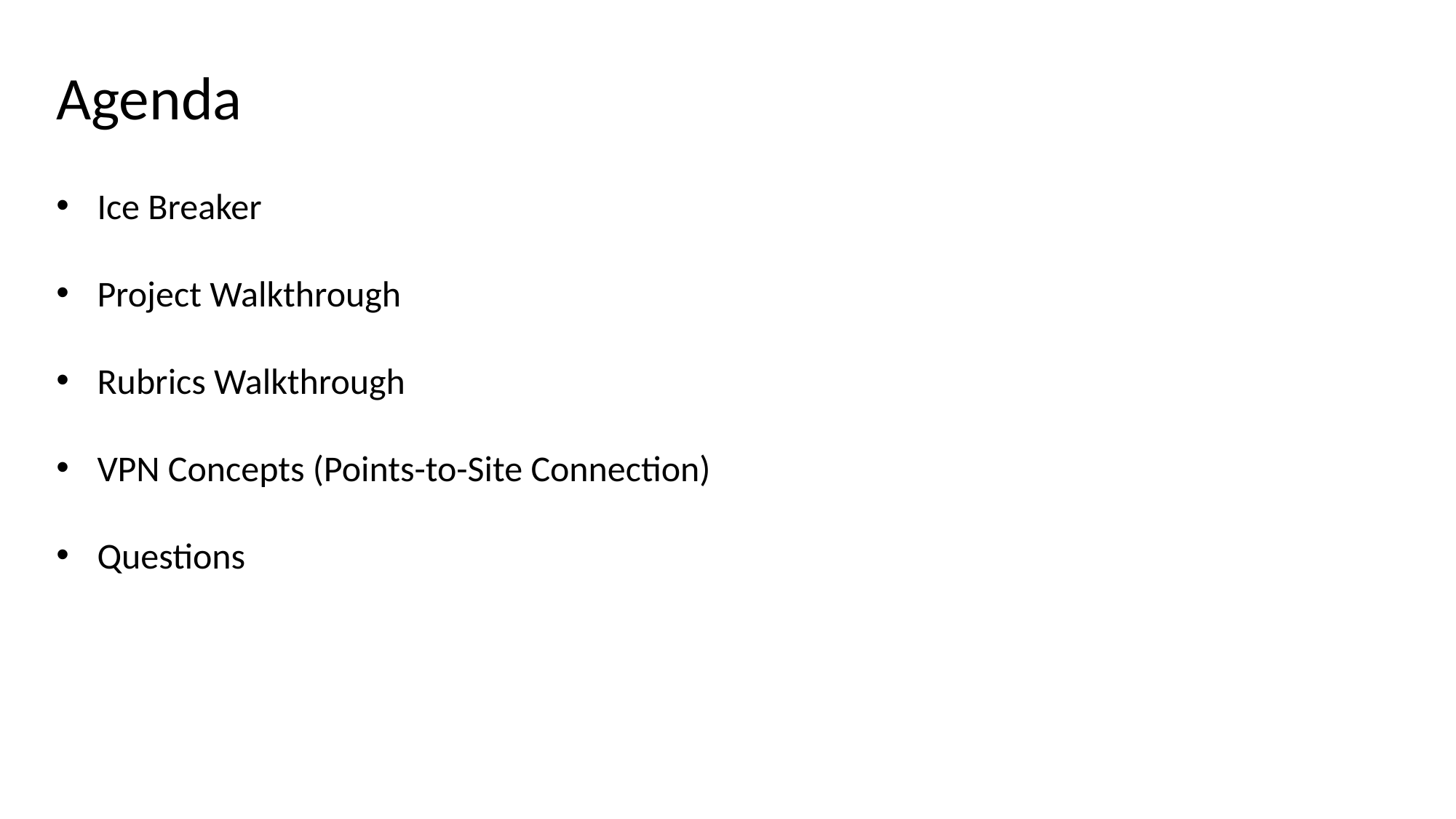

Agenda

Ice Breaker

Project Walkthrough

Rubrics Walkthrough

VPN Concepts (Points-to-Site Connection)

Questions